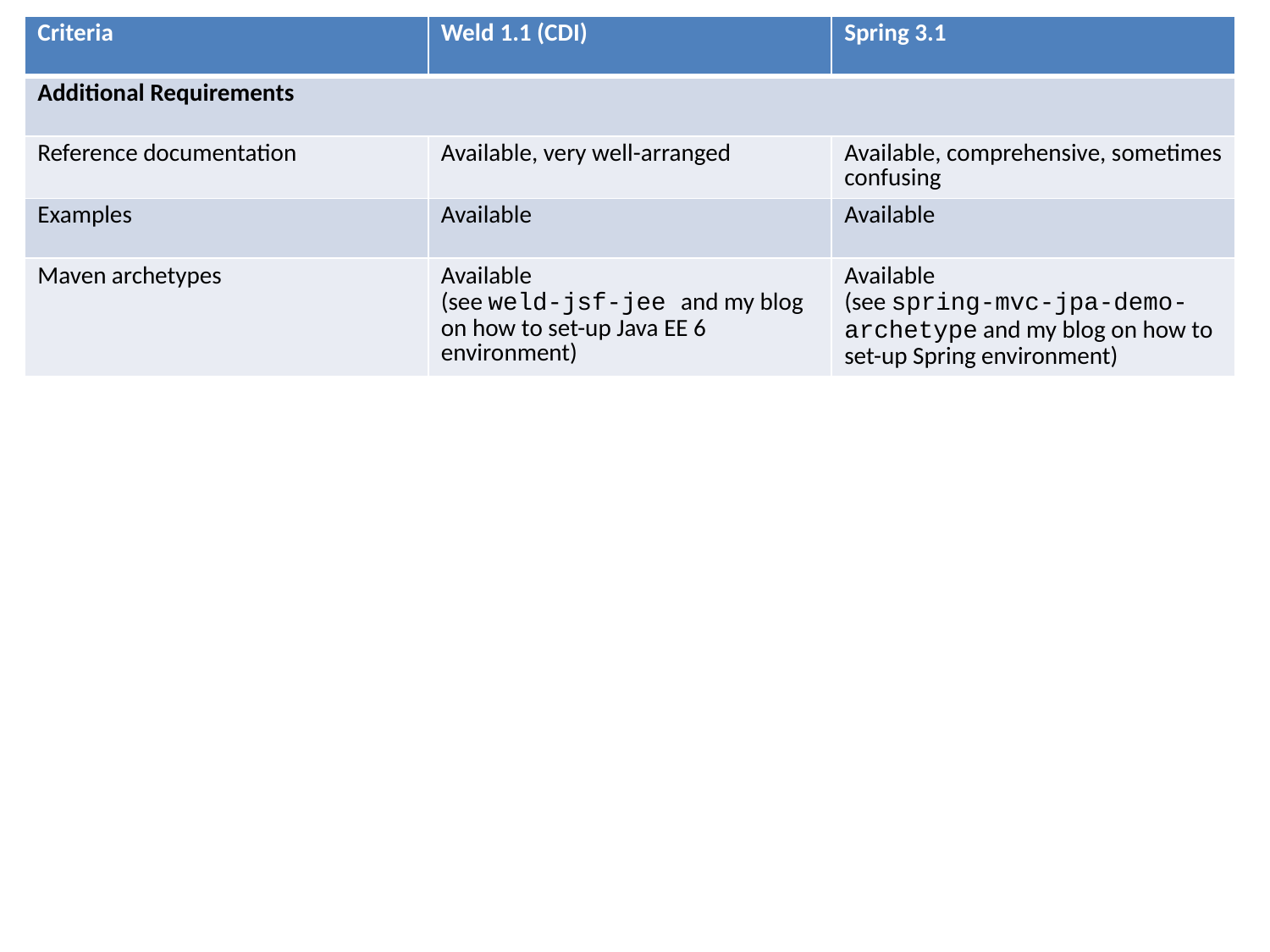

| Criteria | Weld 1.1 (CDI) | Spring 3.1 |
| --- | --- | --- |
| Additional Requirements |  |  |
| Reference documentation | Available, very well-arranged | Available, comprehensive, sometimes confusing |
| Examples | Available | Available |
| Maven archetypes | Available (see weld-jsf-jee and my blog on how to set-up Java EE 6 environment) | Available (see spring-mvc-jpa-demo-archetype and my blog on how to set-up Spring environment) |